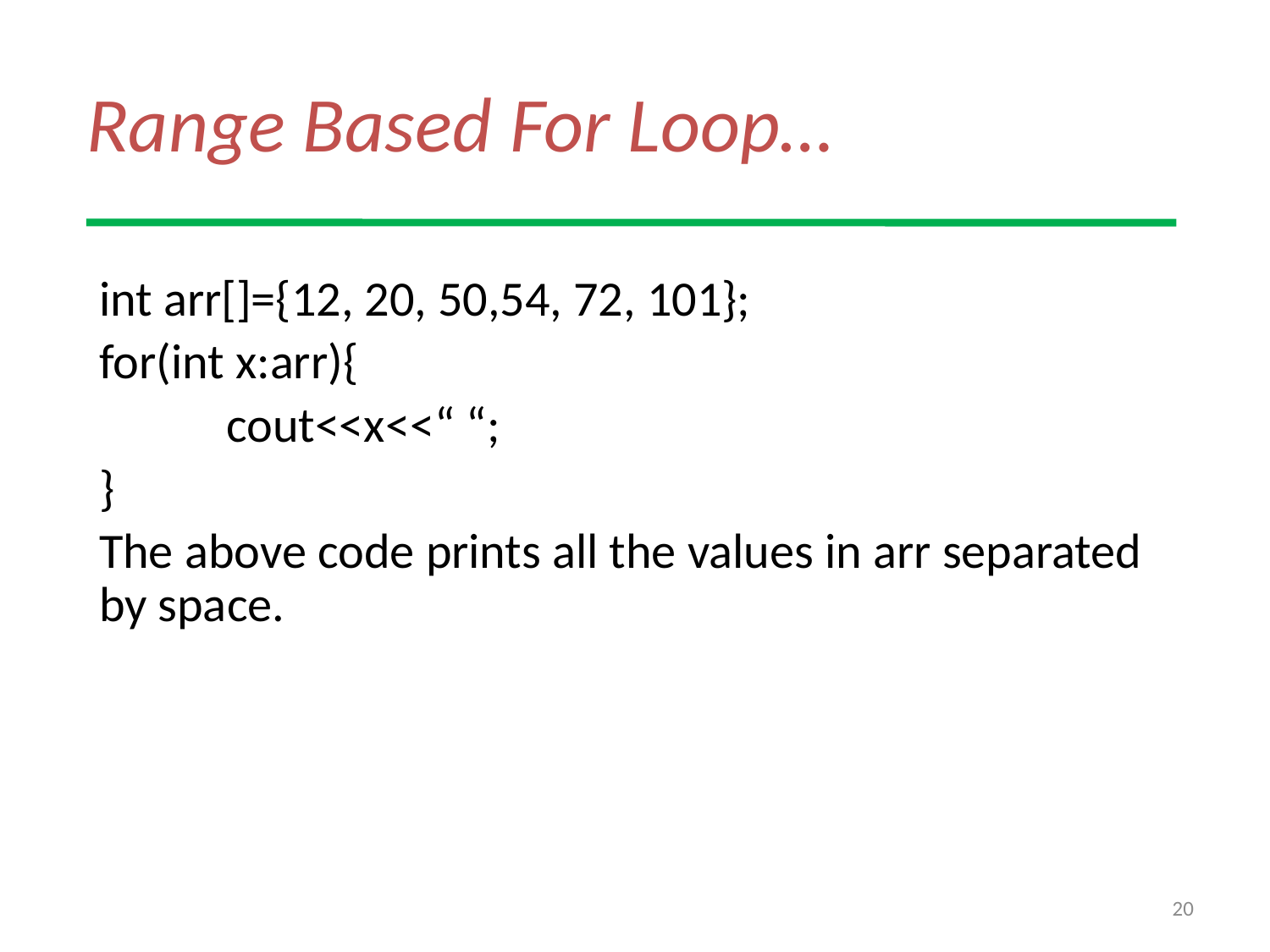

# Range Based For Loop…
int arr[]={12, 20, 50,54, 72, 101};
for(int x:arr){
	cout<<x<<“ “;
}
The above code prints all the values in arr separated by space.
20